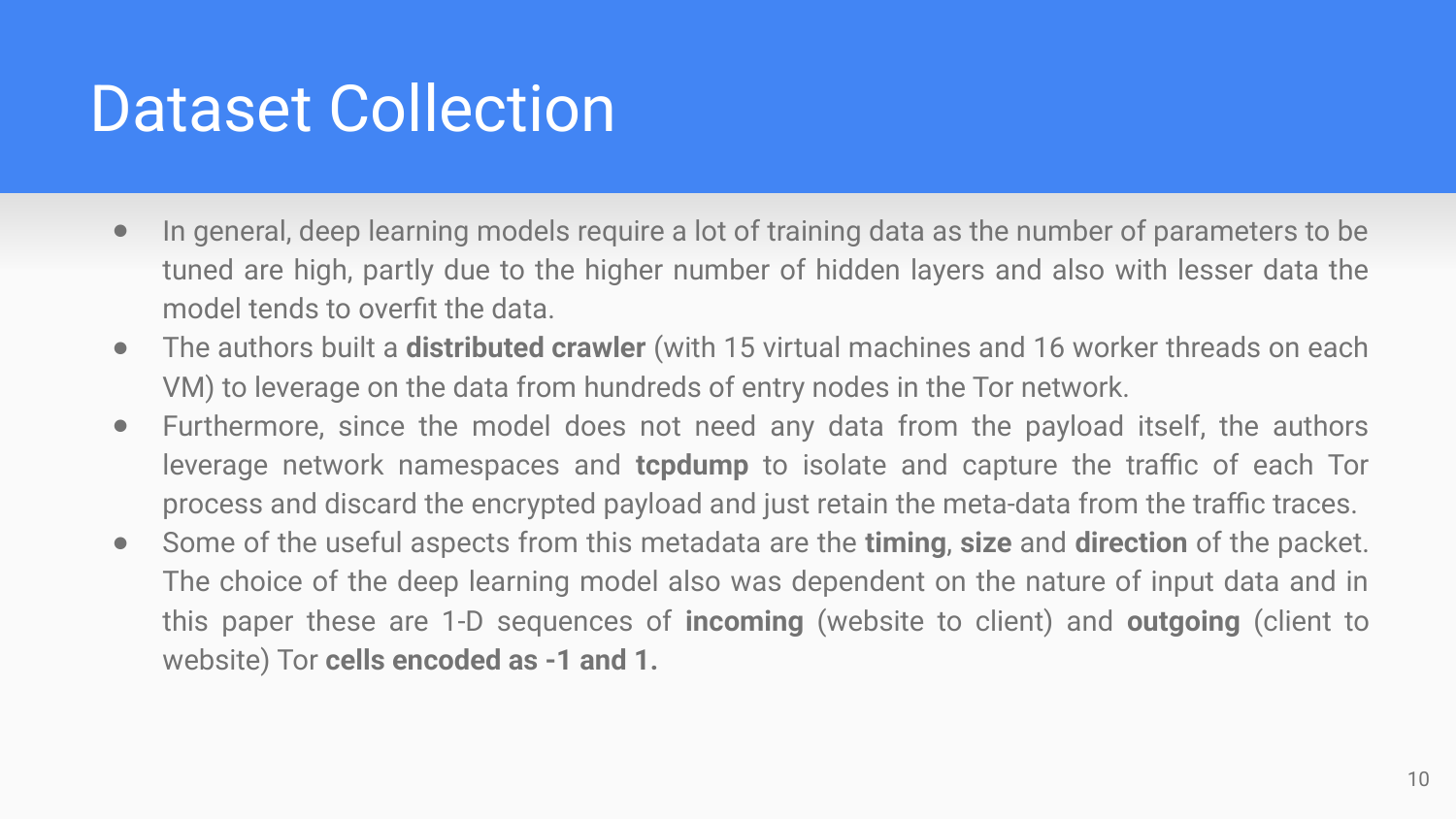

# Dataset Collection
In general, deep learning models require a lot of training data as the number of parameters to be tuned are high, partly due to the higher number of hidden layers and also with lesser data the model tends to overfit the data.
The authors built a distributed crawler (with 15 virtual machines and 16 worker threads on each VM) to leverage on the data from hundreds of entry nodes in the Tor network.
Furthermore, since the model does not need any data from the payload itself, the authors leverage network namespaces and tcpdump to isolate and capture the traffic of each Tor process and discard the encrypted payload and just retain the meta-data from the traffic traces.
Some of the useful aspects from this metadata are the timing, size and direction of the packet. The choice of the deep learning model also was dependent on the nature of input data and in this paper these are 1-D sequences of incoming (website to client) and outgoing (client to website) Tor cells encoded as -1 and 1.

10